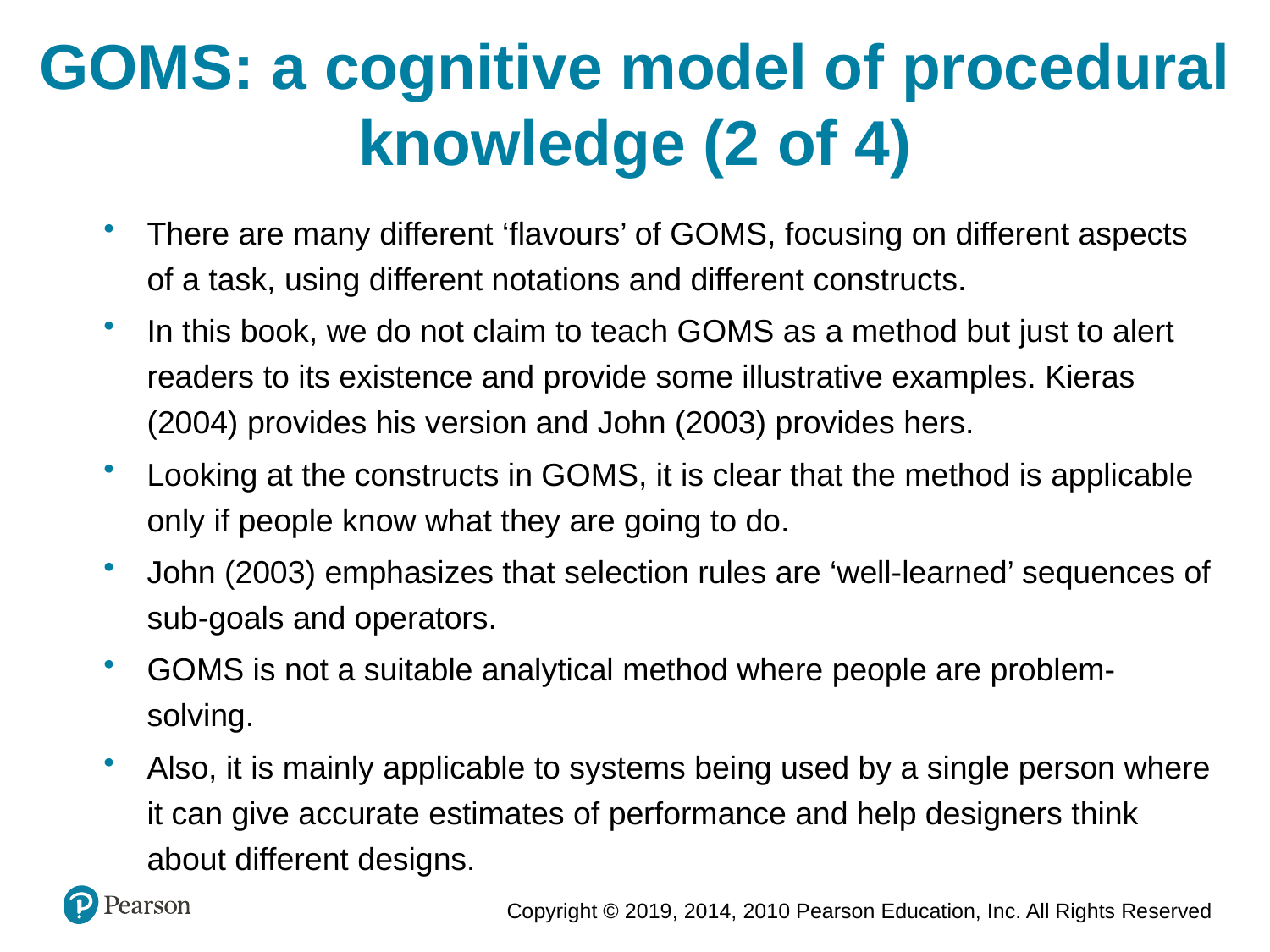

GOMS: a cognitive model of procedural knowledge (2 of 4)
There are many different ‘flavours’ of GOMS, focusing on different aspects of a task, using different notations and different constructs.
In this book, we do not claim to teach GOMS as a method but just to alert readers to its existence and provide some illustrative examples. Kieras (2004) provides his version and John (2003) provides hers.
Looking at the constructs in GOMS, it is clear that the method is applicable only if people know what they are going to do.
John (2003) emphasizes that selection rules are ‘well-learned’ sequences of sub-goals and operators.
GOMS is not a suitable analytical method where people are problem-solving.
Also, it is mainly applicable to systems being used by a single person where it can give accurate estimates of performance and help designers think about different designs.